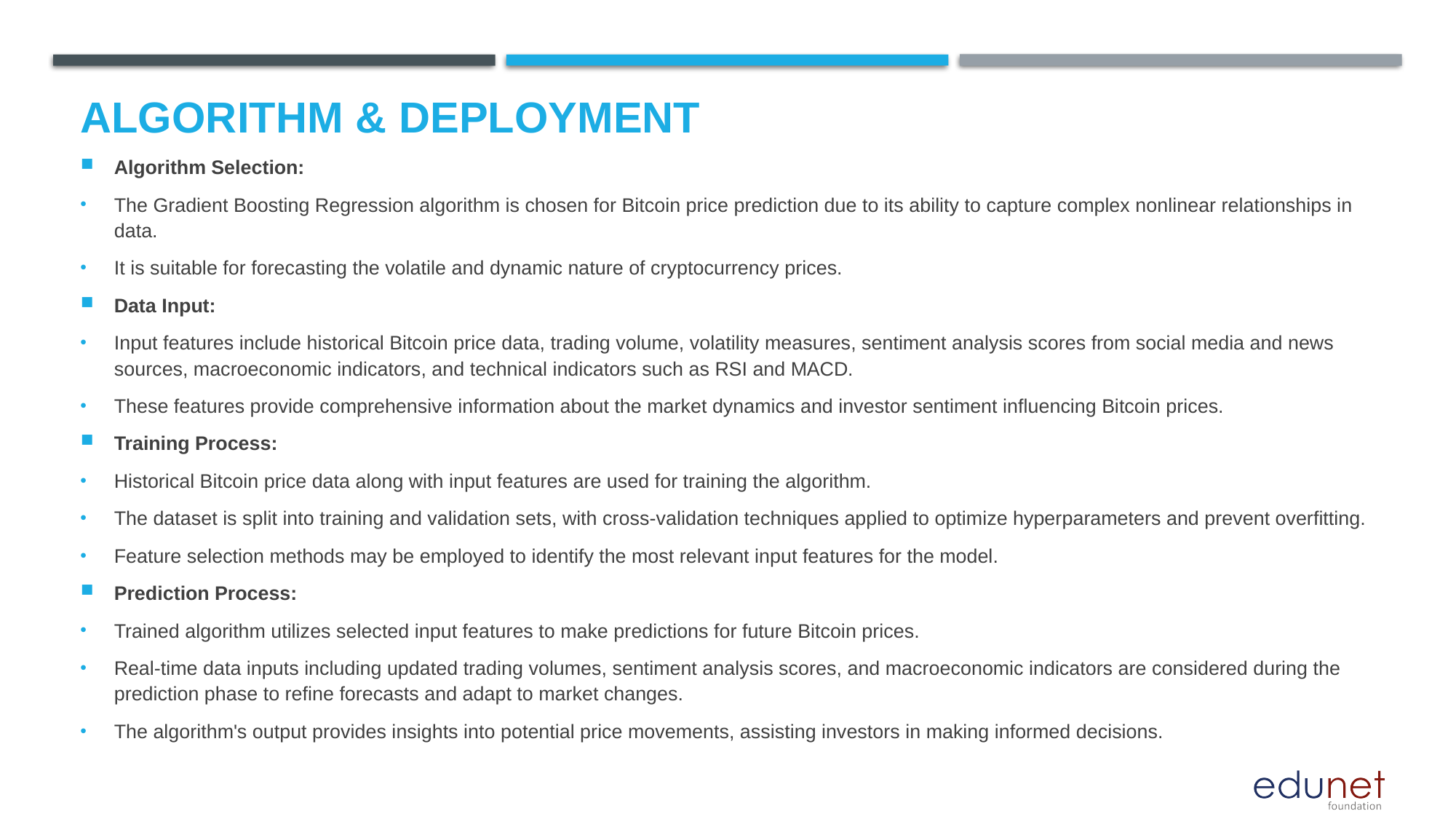

# Algorithm & Deployment
Algorithm Selection:
The Gradient Boosting Regression algorithm is chosen for Bitcoin price prediction due to its ability to capture complex nonlinear relationships in data.
It is suitable for forecasting the volatile and dynamic nature of cryptocurrency prices.
Data Input:
Input features include historical Bitcoin price data, trading volume, volatility measures, sentiment analysis scores from social media and news sources, macroeconomic indicators, and technical indicators such as RSI and MACD.
These features provide comprehensive information about the market dynamics and investor sentiment influencing Bitcoin prices.
Training Process:
Historical Bitcoin price data along with input features are used for training the algorithm.
The dataset is split into training and validation sets, with cross-validation techniques applied to optimize hyperparameters and prevent overfitting.
Feature selection methods may be employed to identify the most relevant input features for the model.
Prediction Process:
Trained algorithm utilizes selected input features to make predictions for future Bitcoin prices.
Real-time data inputs including updated trading volumes, sentiment analysis scores, and macroeconomic indicators are considered during the prediction phase to refine forecasts and adapt to market changes.
The algorithm's output provides insights into potential price movements, assisting investors in making informed decisions.